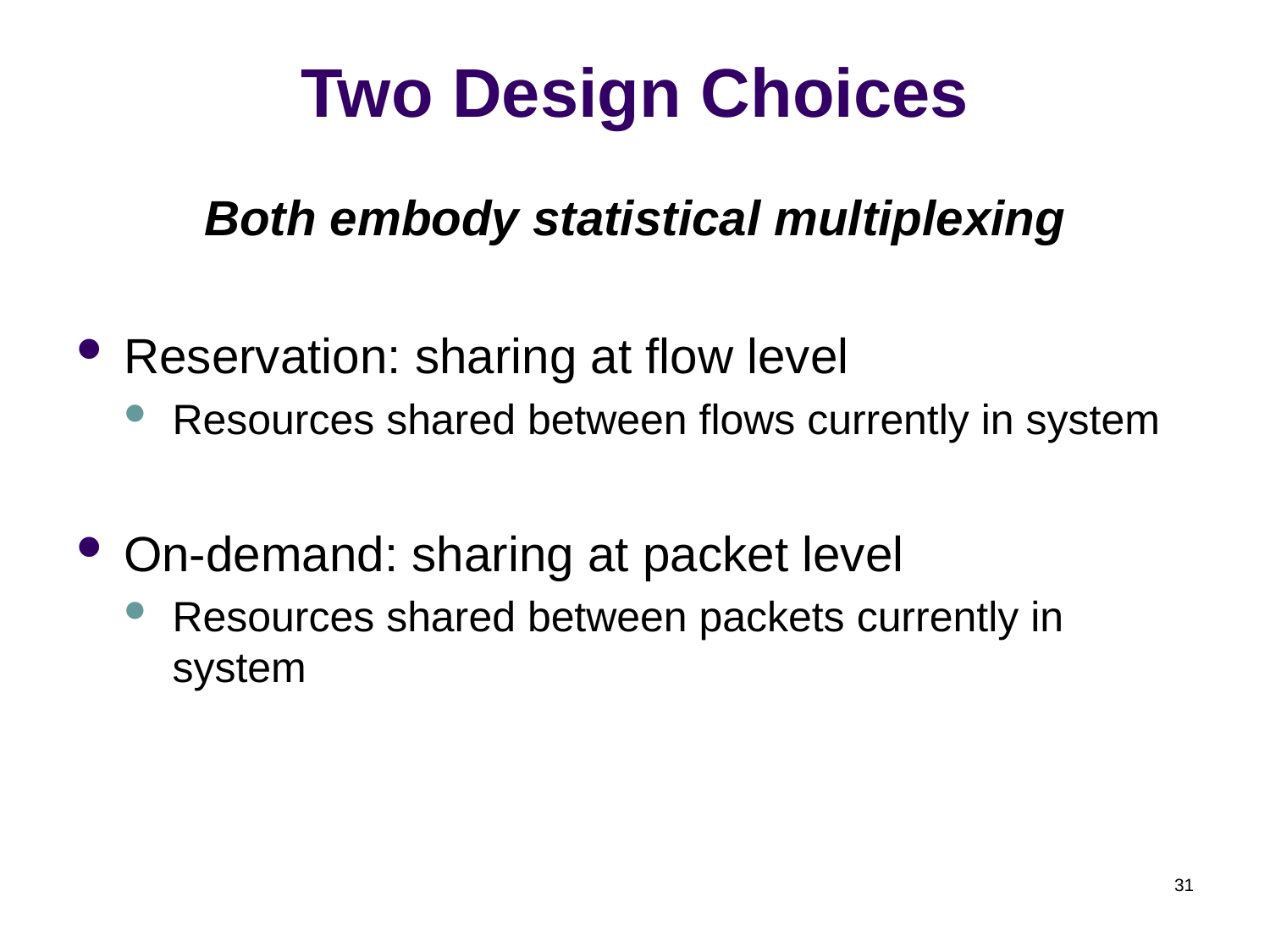

# Two Design Choices
Both embody statistical multiplexing

Reservation: sharing at flow level
Resources shared between flows currently in system

On-demand: sharing at packet level
Resources shared between packets currently in system

31